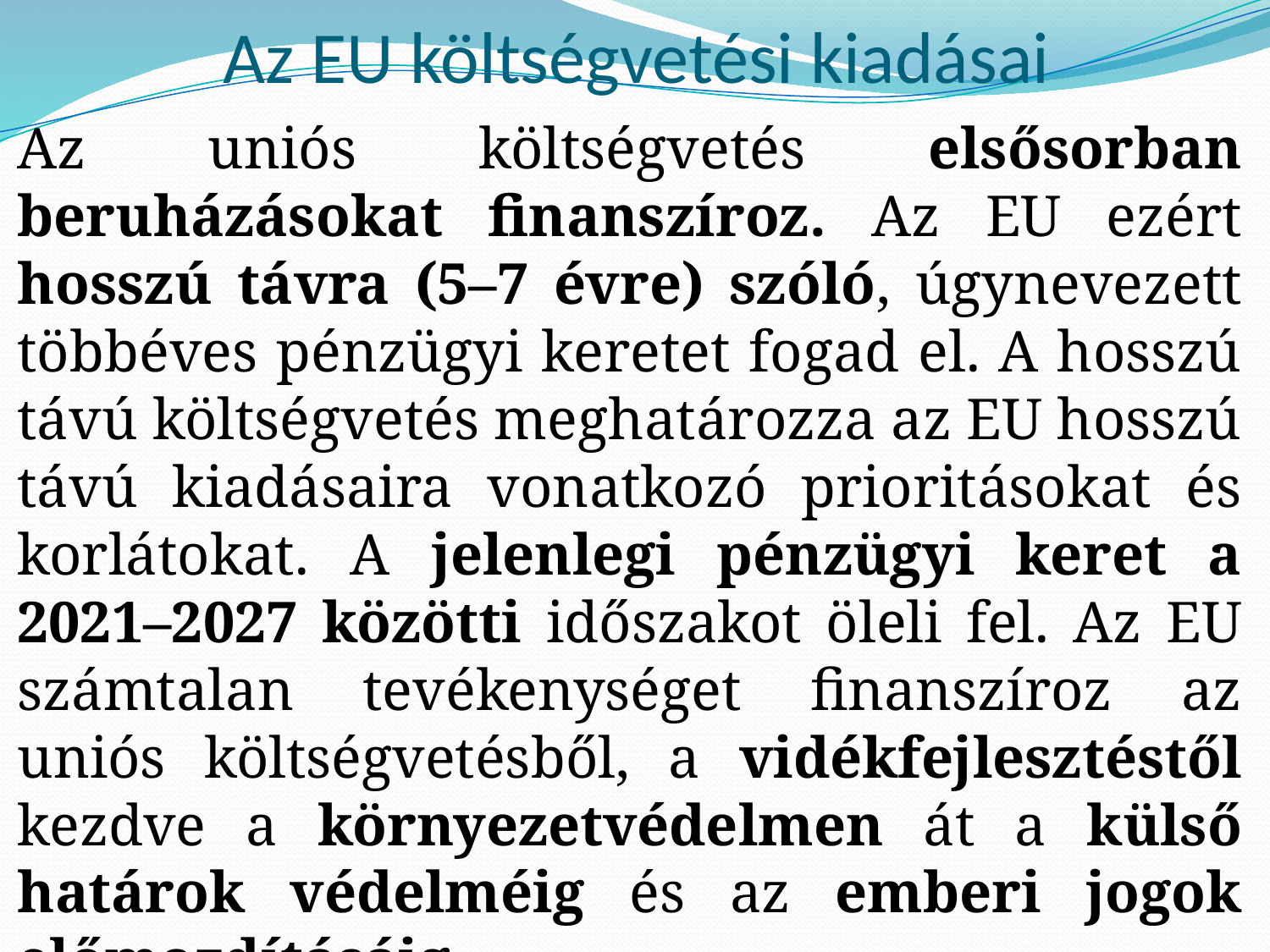

# Az EU költségvetési kiadásai
Az uniós költségvetés elsősorban beruházásokat finanszíroz. Az EU ezért hosszú távra (5–7 évre) szóló, úgynevezett többéves pénzügyi keretet fogad el. A hosszú távú költségvetés meghatározza az EU hosszú távú kiadásaira vonatkozó prioritásokat és korlátokat. A jelenlegi pénzügyi keret a 2021–2027 közötti időszakot öleli fel. Az EU számtalan tevékenységet finanszíroz az uniós költségvetésből, a vidékfejlesztéstől kezdve a környezetvédelmen át a külső határok védelméig és az emberi jogok előmozdításáig.